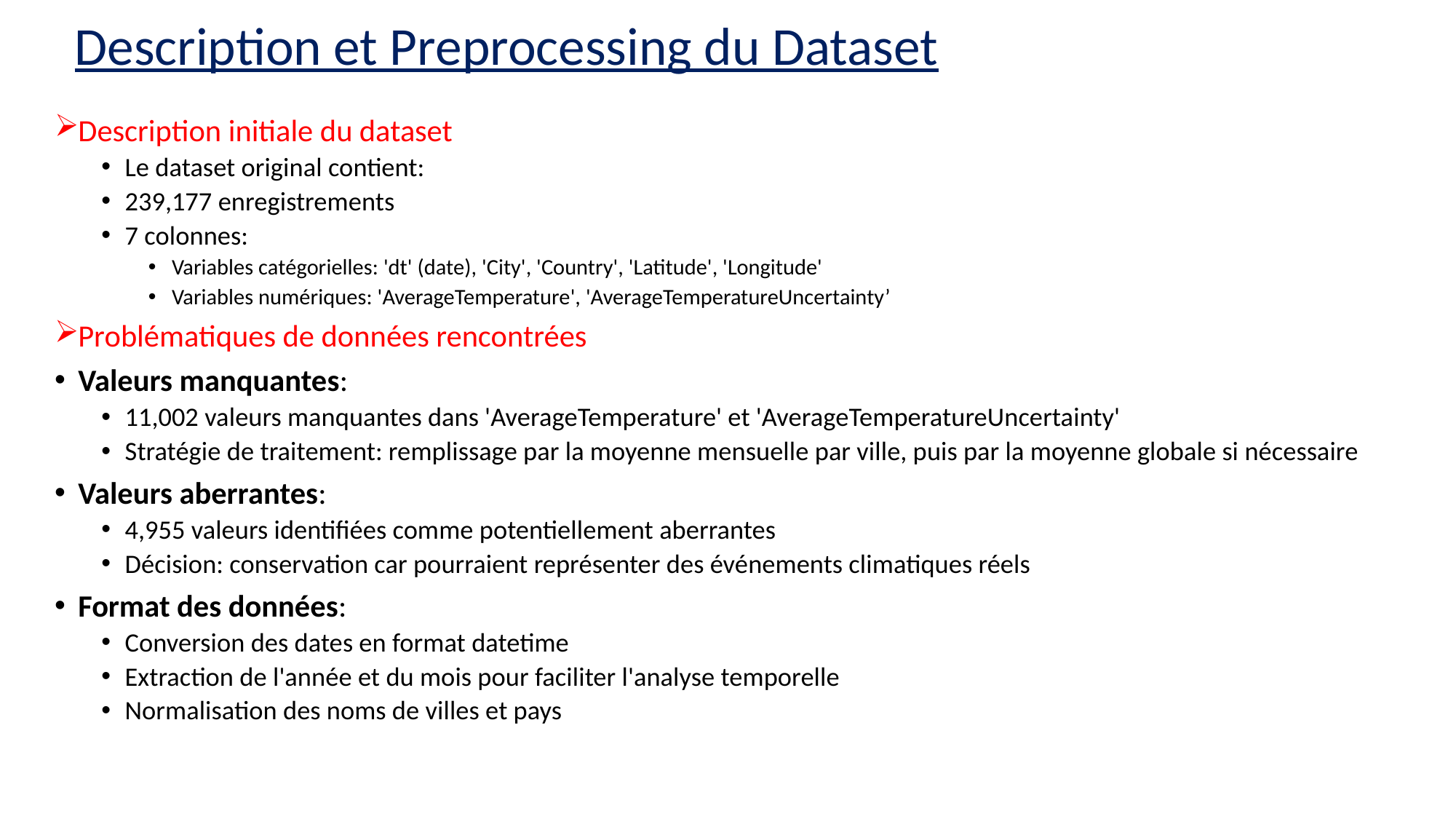

# Description et Preprocessing du Dataset
Description initiale du dataset
Le dataset original contient:
239,177 enregistrements
7 colonnes:
Variables catégorielles: 'dt' (date), 'City', 'Country', 'Latitude', 'Longitude'
Variables numériques: 'AverageTemperature', 'AverageTemperatureUncertainty’
Problématiques de données rencontrées
Valeurs manquantes:
11,002 valeurs manquantes dans 'AverageTemperature' et 'AverageTemperatureUncertainty'
Stratégie de traitement: remplissage par la moyenne mensuelle par ville, puis par la moyenne globale si nécessaire
Valeurs aberrantes:
4,955 valeurs identifiées comme potentiellement aberrantes
Décision: conservation car pourraient représenter des événements climatiques réels
Format des données:
Conversion des dates en format datetime
Extraction de l'année et du mois pour faciliter l'analyse temporelle
Normalisation des noms de villes et pays